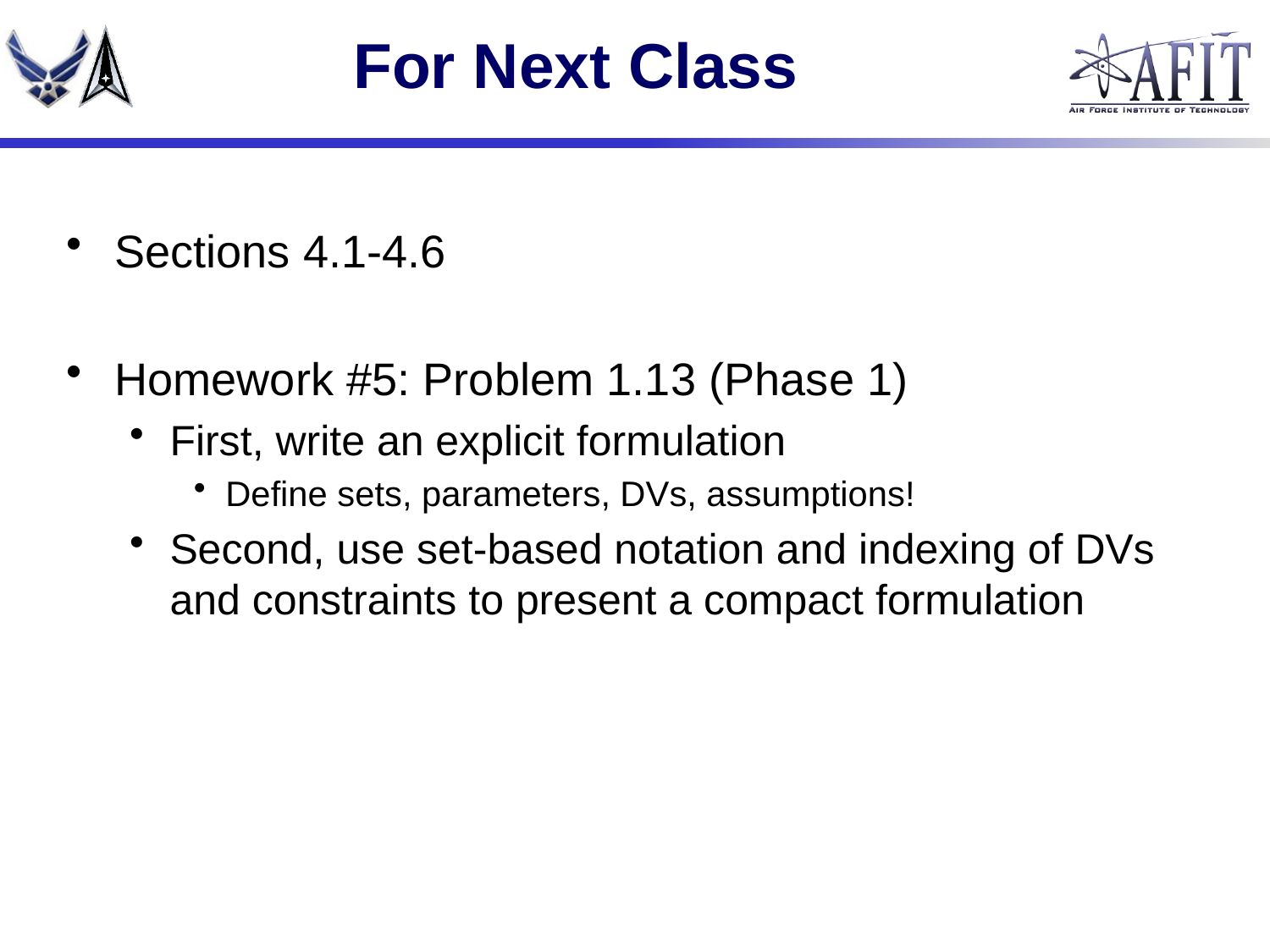

# For Next Class
Sections 4.1-4.6

Homework #5: Problem 1.13 (Phase 1)
First, write an explicit formulation
Define sets, parameters, DVs, assumptions!
Second, use set-based notation and indexing of DVs and constraints to present a compact formulation